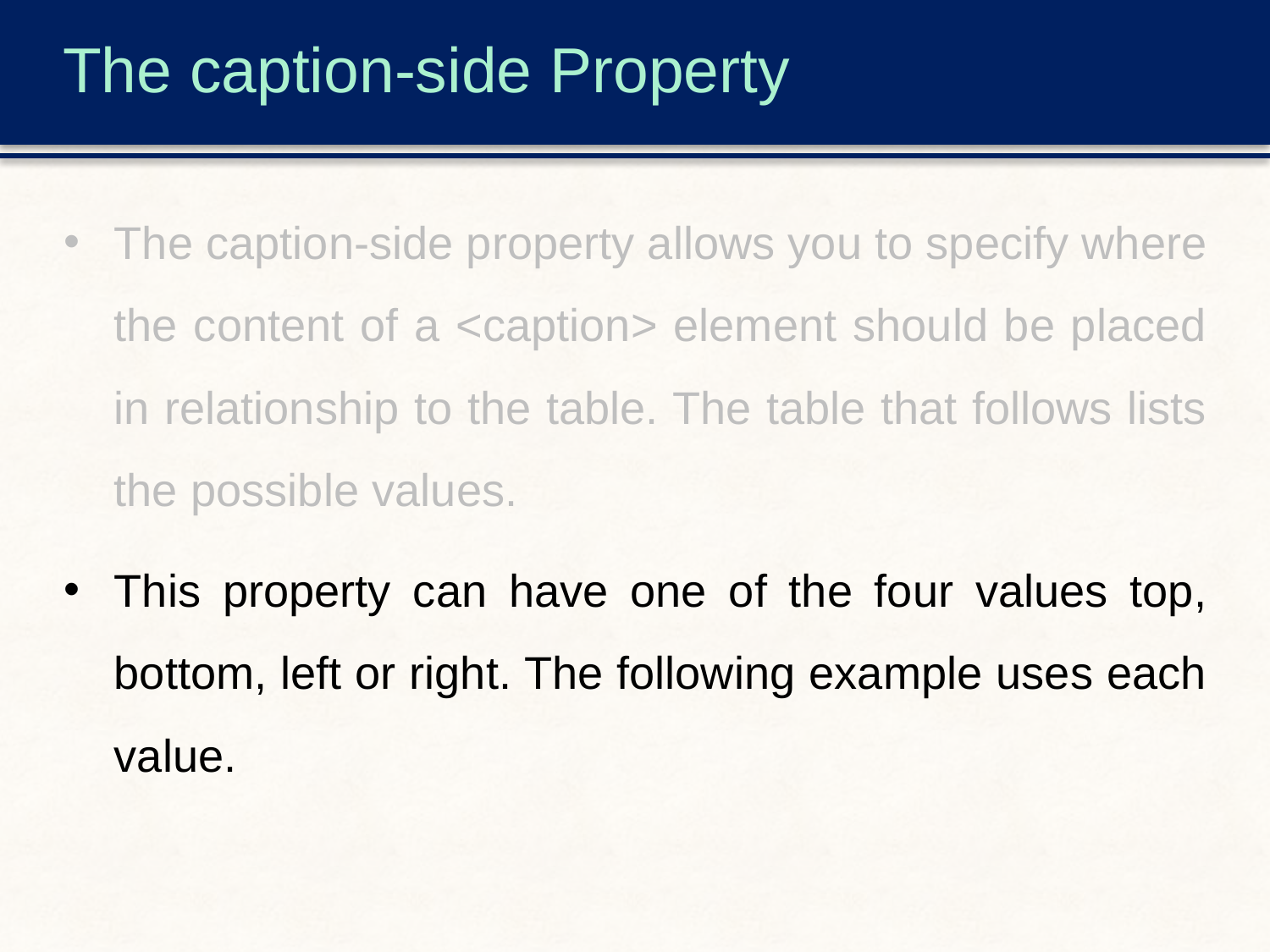

# The caption-side Property
The caption-side property allows you to specify where the content of a <caption> element should be placed in relationship to the table. The table that follows lists the possible values.
This property can have one of the four values top, bottom, left or right. The following example uses each value.